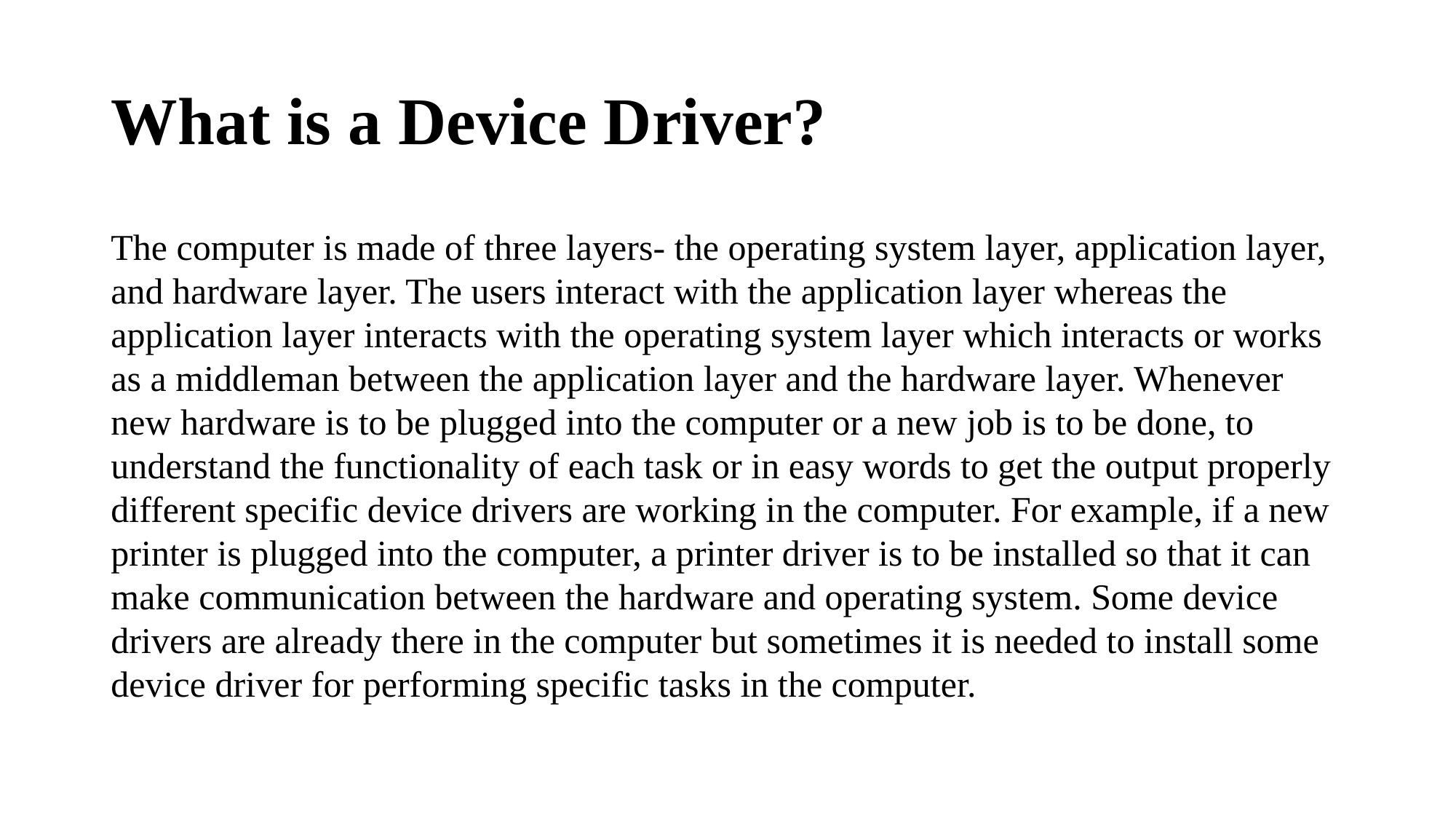

# What is a Device Driver?
The computer is made of three layers- the operating system layer, application layer, and hardware layer. The users interact with the application layer whereas the application layer interacts with the operating system layer which interacts or works as a middleman between the application layer and the hardware layer. Whenever new hardware is to be plugged into the computer or a new job is to be done, to understand the functionality of each task or in easy words to get the output properly different specific device drivers are working in the computer. For example, if a new printer is plugged into the computer, a printer driver is to be installed so that it can make communication between the hardware and operating system. Some device drivers are already there in the computer but sometimes it is needed to install some device driver for performing specific tasks in the computer.